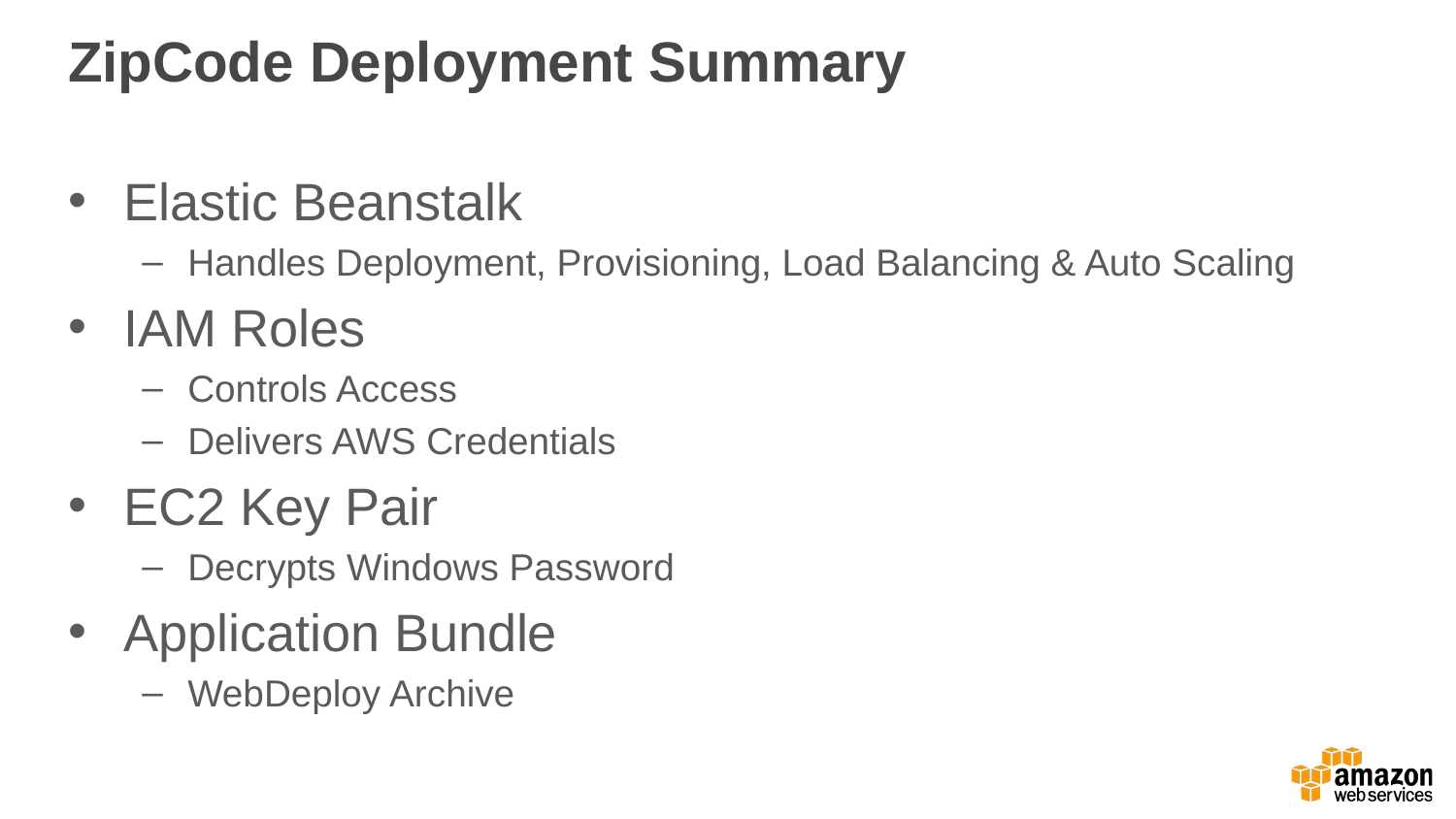

# ZipCode Deployment Summary
Elastic Beanstalk
Handles Deployment, Provisioning, Load Balancing & Auto Scaling
IAM Roles
Controls Access
Delivers AWS Credentials
EC2 Key Pair
Decrypts Windows Password
Application Bundle
WebDeploy Archive